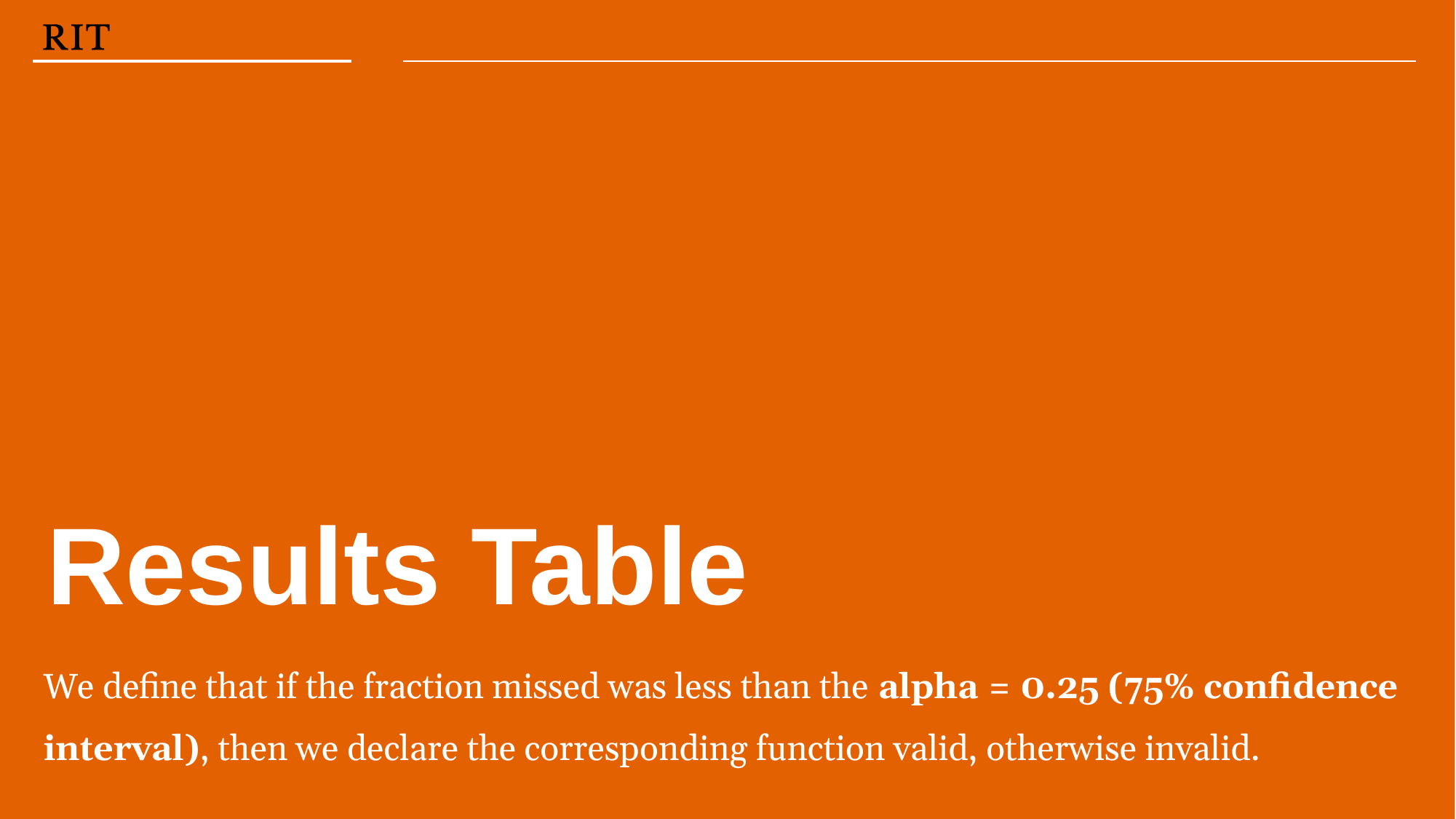

Results Table
We define that if the fraction missed was less than the alpha = 0.25 (75% confidence interval), then we declare the corresponding function valid, otherwise invalid.